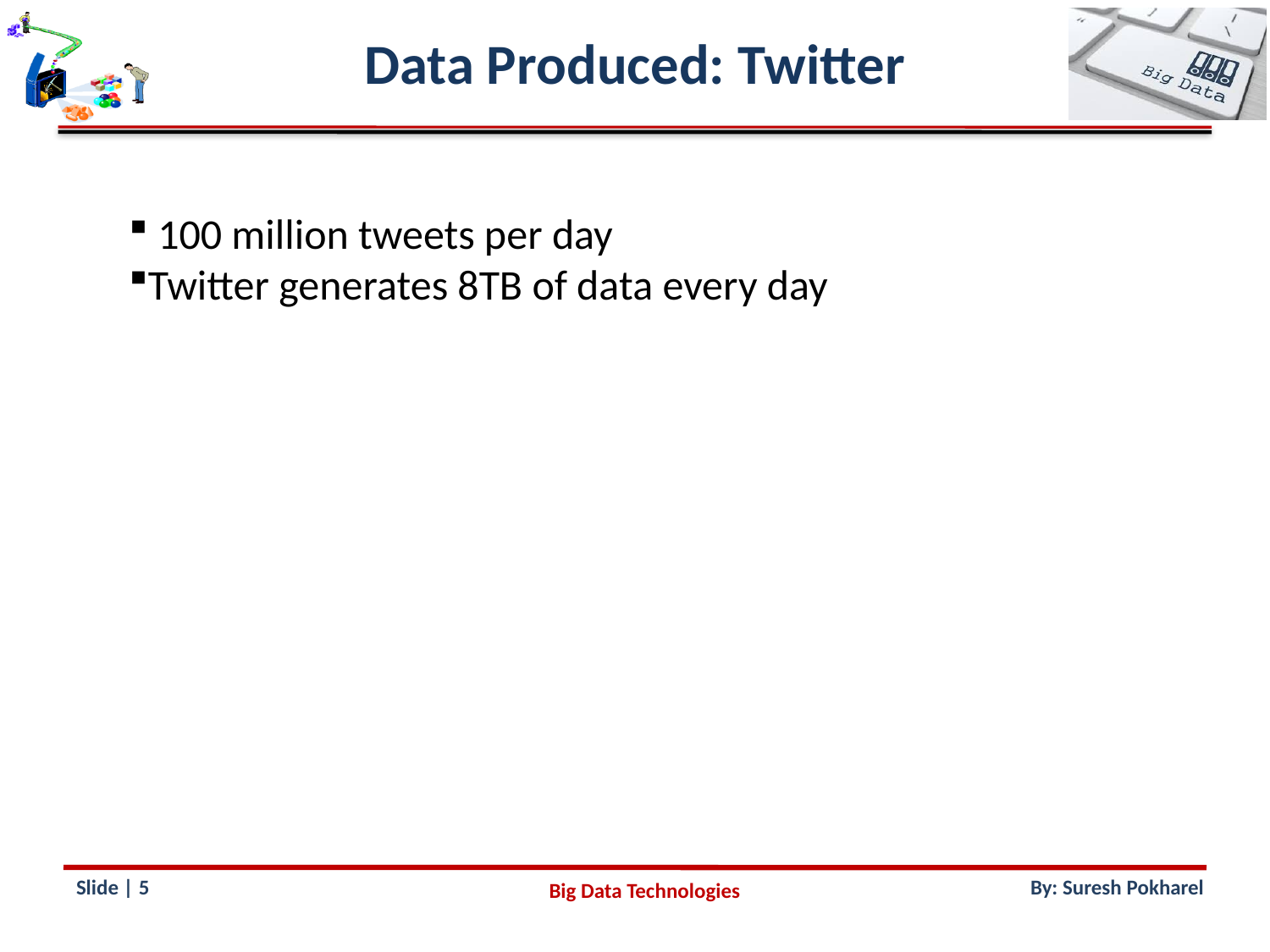

Q3. Which is the most engaging social network?

# Data Produced: Twitter
 100 million tweets per day
Twitter generates 8TB of data every day